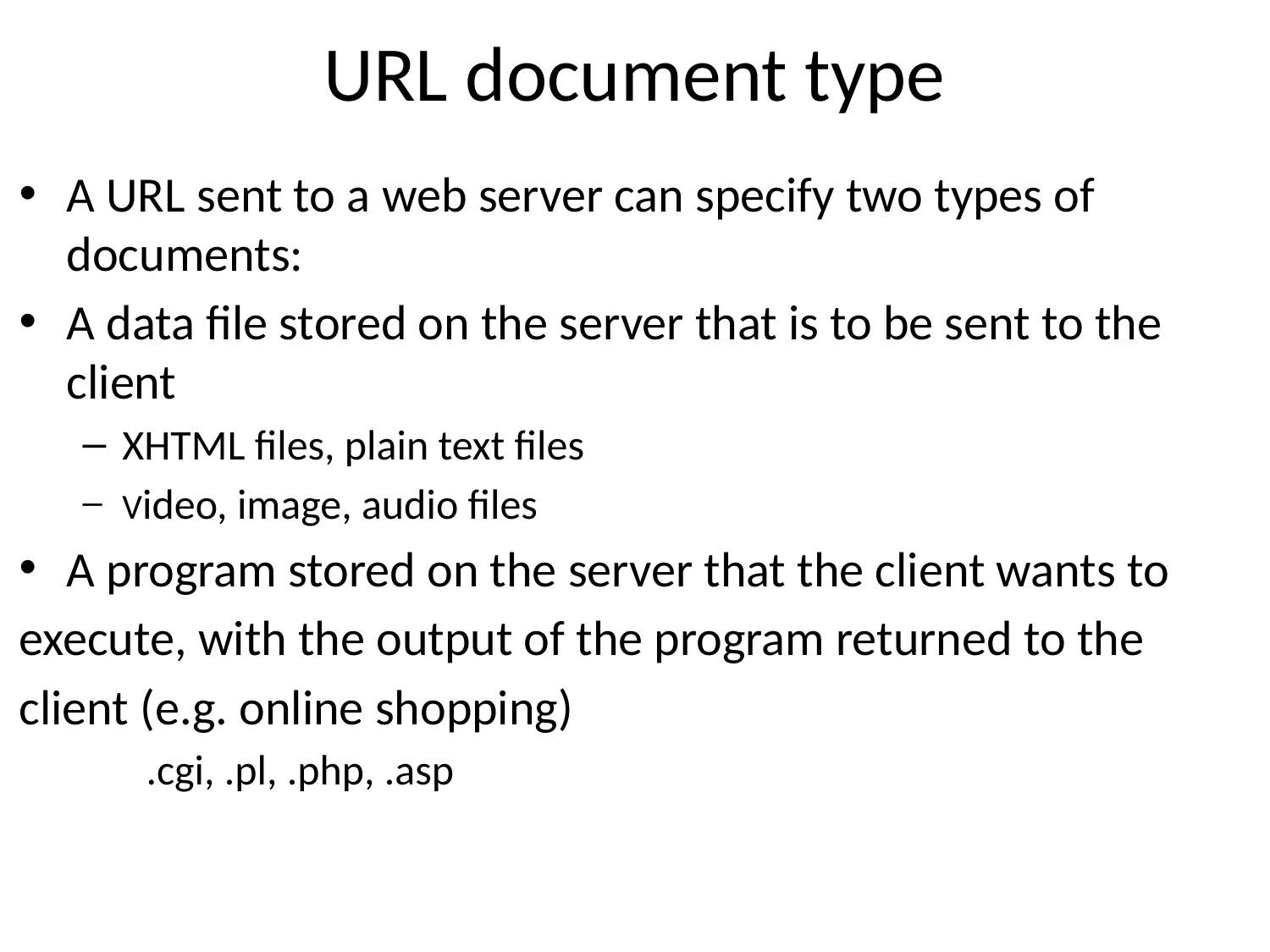

# URL document type
A URL sent to a web server can specify two types of documents:
A data file stored on the server that is to be sent to the client
XHTML files, plain text files
Video, image, audio files
A program stored on the server that the client wants to
execute, with the output of the program returned to the
client (e.g. online shopping)
 	.cgi, .pl, .php, .asp